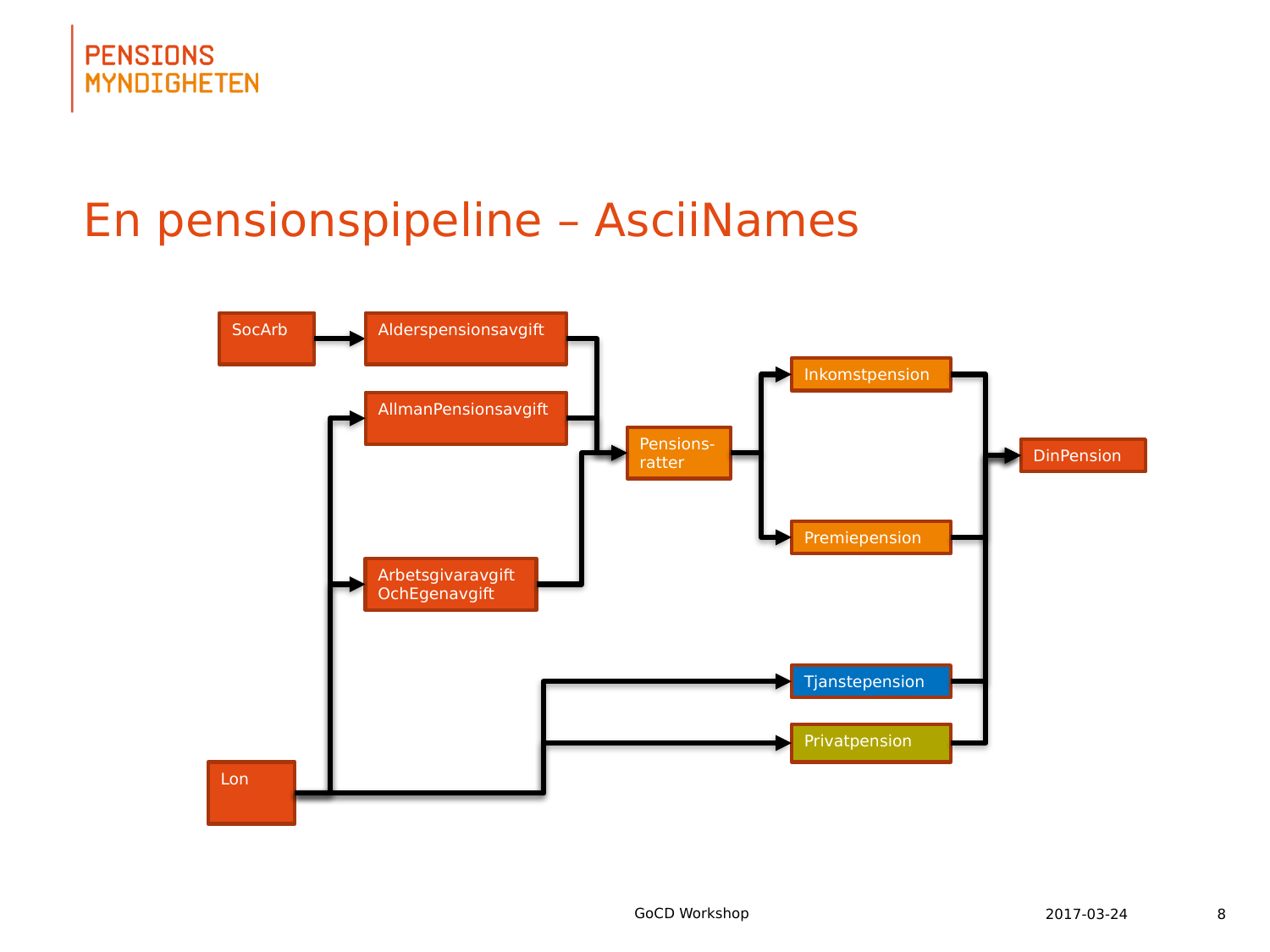

# En pensionspipeline – AsciiNames
Alderspensionsavgift
SocArb
Inkomstpension
AllmanPensionsavgift
Pensions-ratter
DinPension
Premiepension
ArbetsgivaravgiftOchEgenavgift
Tjanstepension
Privatpension
Lon
GoCD Workshop
2017-03-24
8